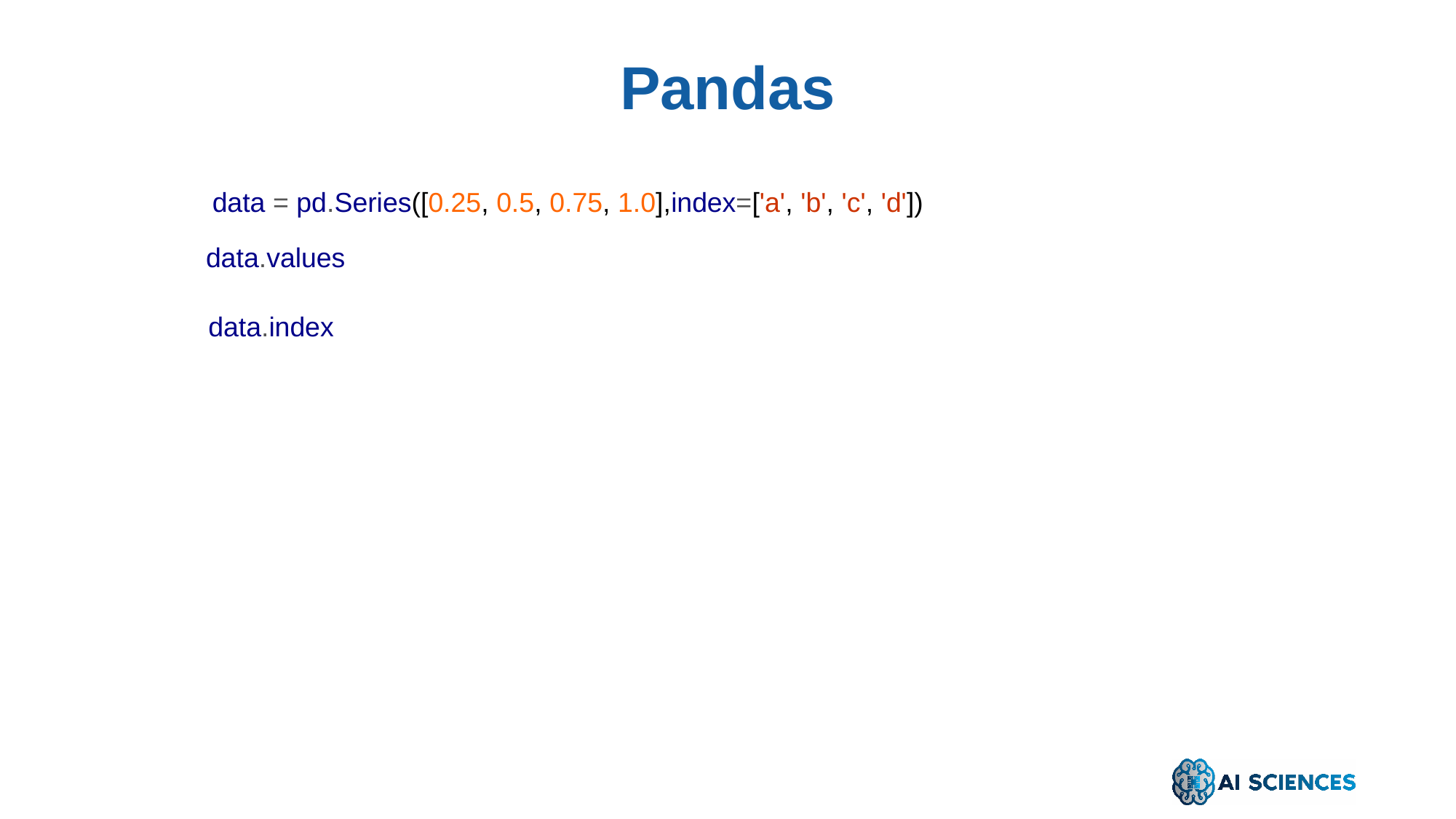

# Pandas
data = pd.Series([0.25, 0.5, 0.75, 1.0],index=['a', 'b', 'c', 'd'])
data.values
data.index